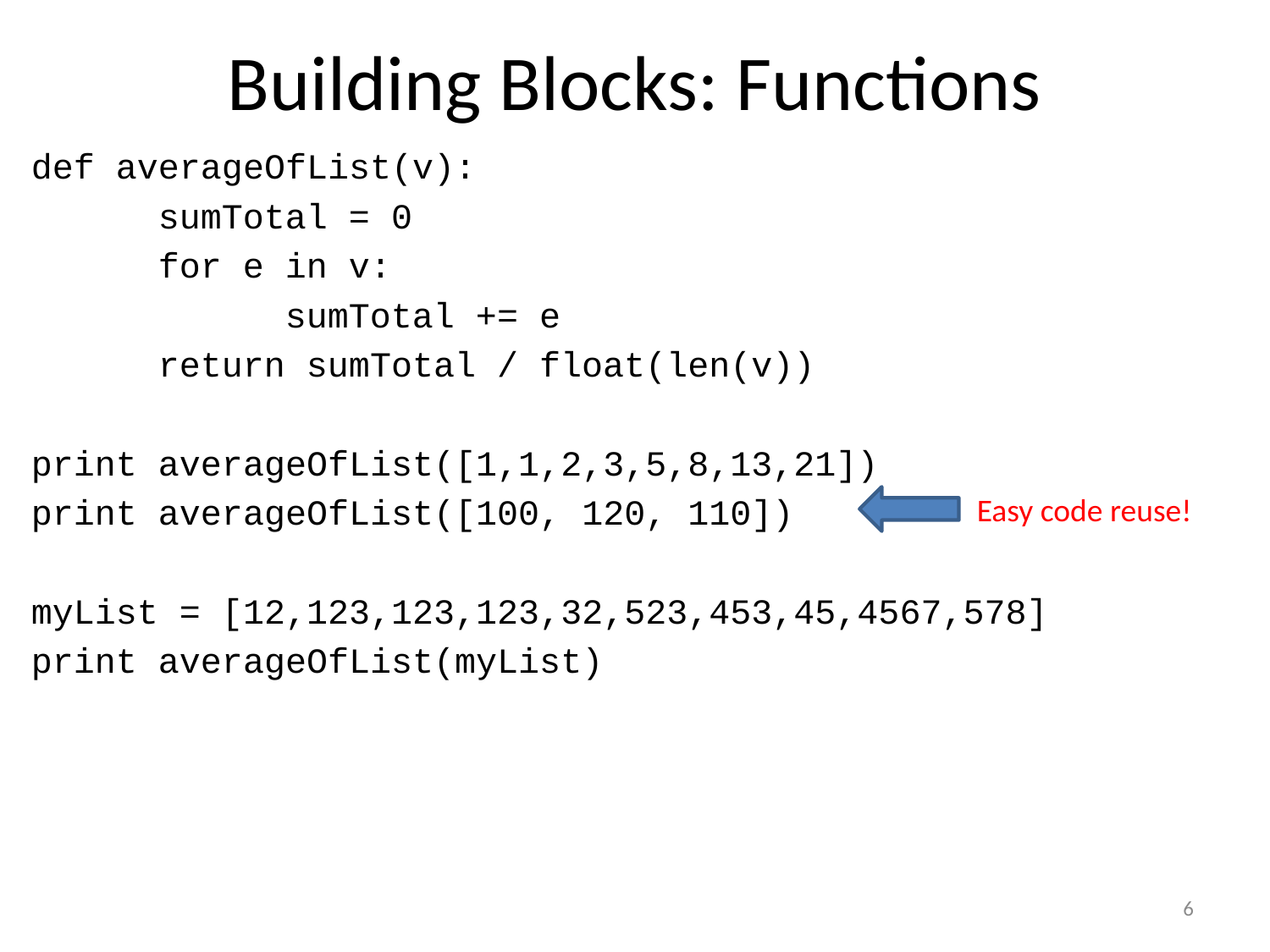

# Building Blocks: Functions
def averageOfList(v):
	sumTotal = 0
	for e in v:
		sumTotal += e
	return sumTotal / float(len(v))

print averageOfList([1,1,2,3,5,8,13,21])
print averageOfList([100, 120, 110])

myList = [12,123,123,123,32,523,453,45,4567,578]
print averageOfList(myList)

Easy code reuse!
6